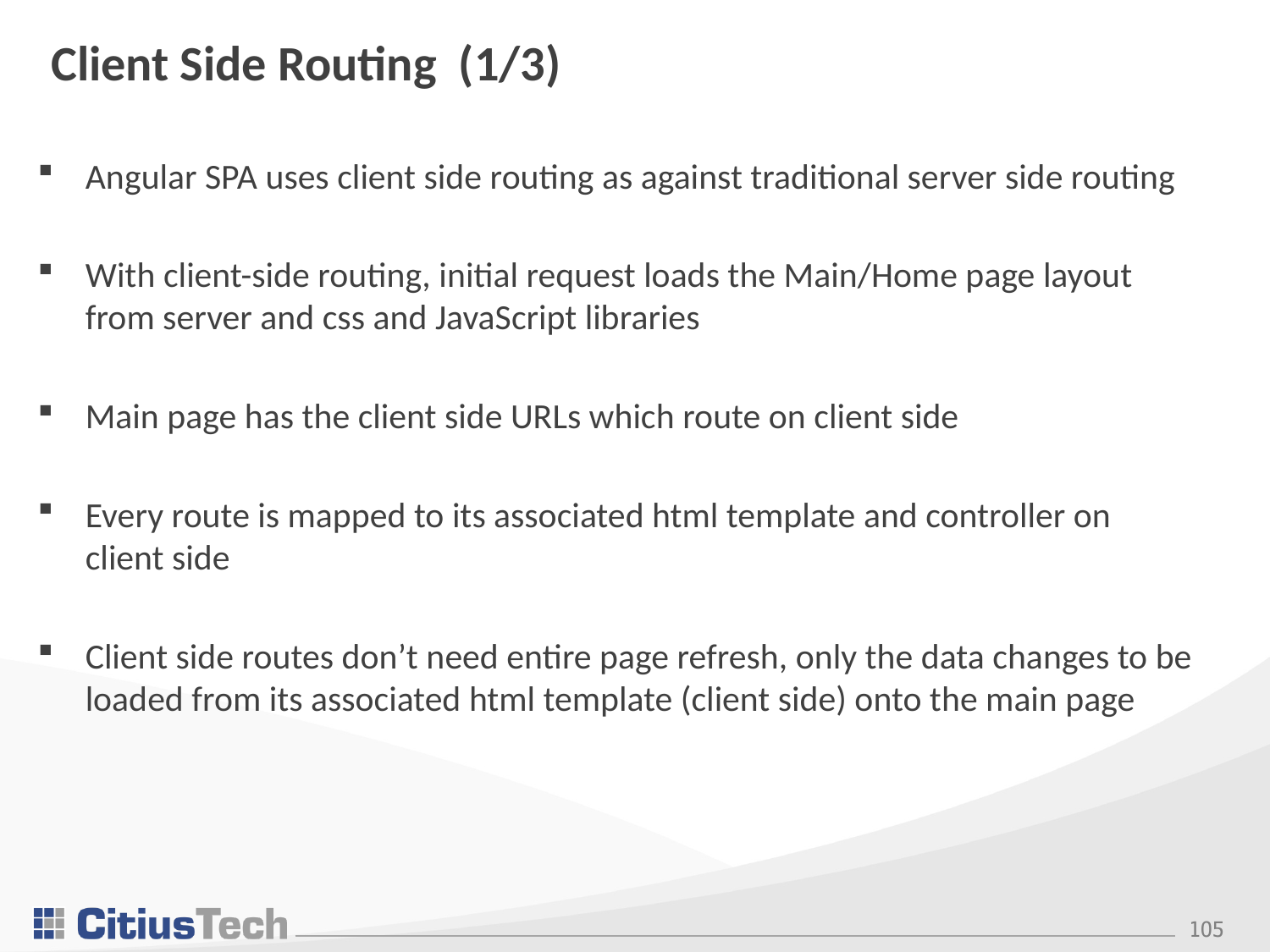

# Client Side Routing  (1/3)
Angular SPA uses client side routing as against traditional server side routing

With client-side routing, initial request loads the Main/Home page layout from server and css and JavaScript libraries

Main page has the client side URLs which route on client side

Every route is mapped to its associated html template and controller on client side

Client side routes don’t need entire page refresh, only the data changes to be loaded from its associated html template (client side) onto the main page